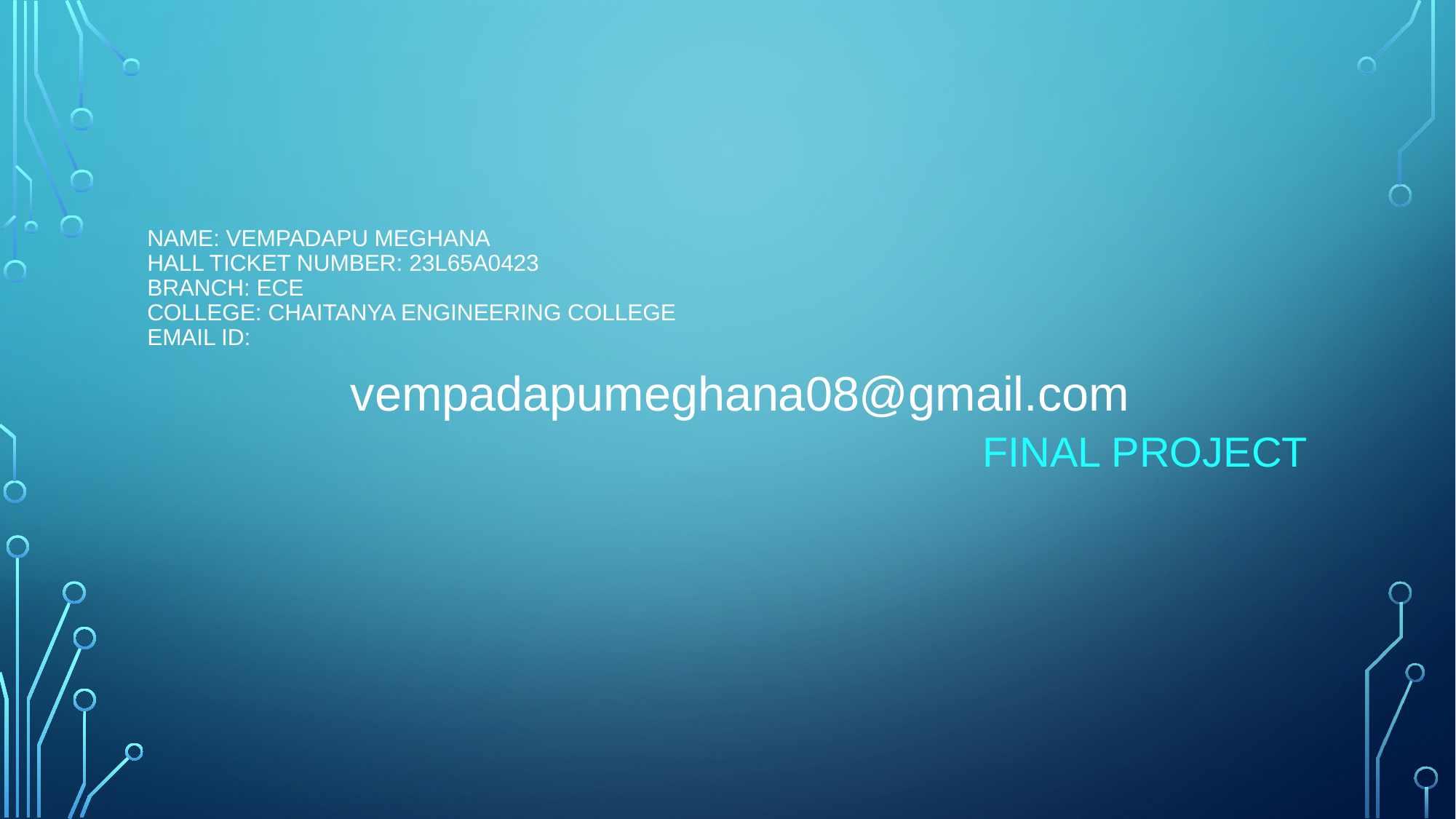

# name: vempadapu MEGHANA hall ticket number: 23L65A0423 BRANCH: ECE COLLEGE: CHAITANYA ENGINEERING COLLEGE EMAIL ID:
vempadapumeghana08@gmail.com
FINAL PROJECT